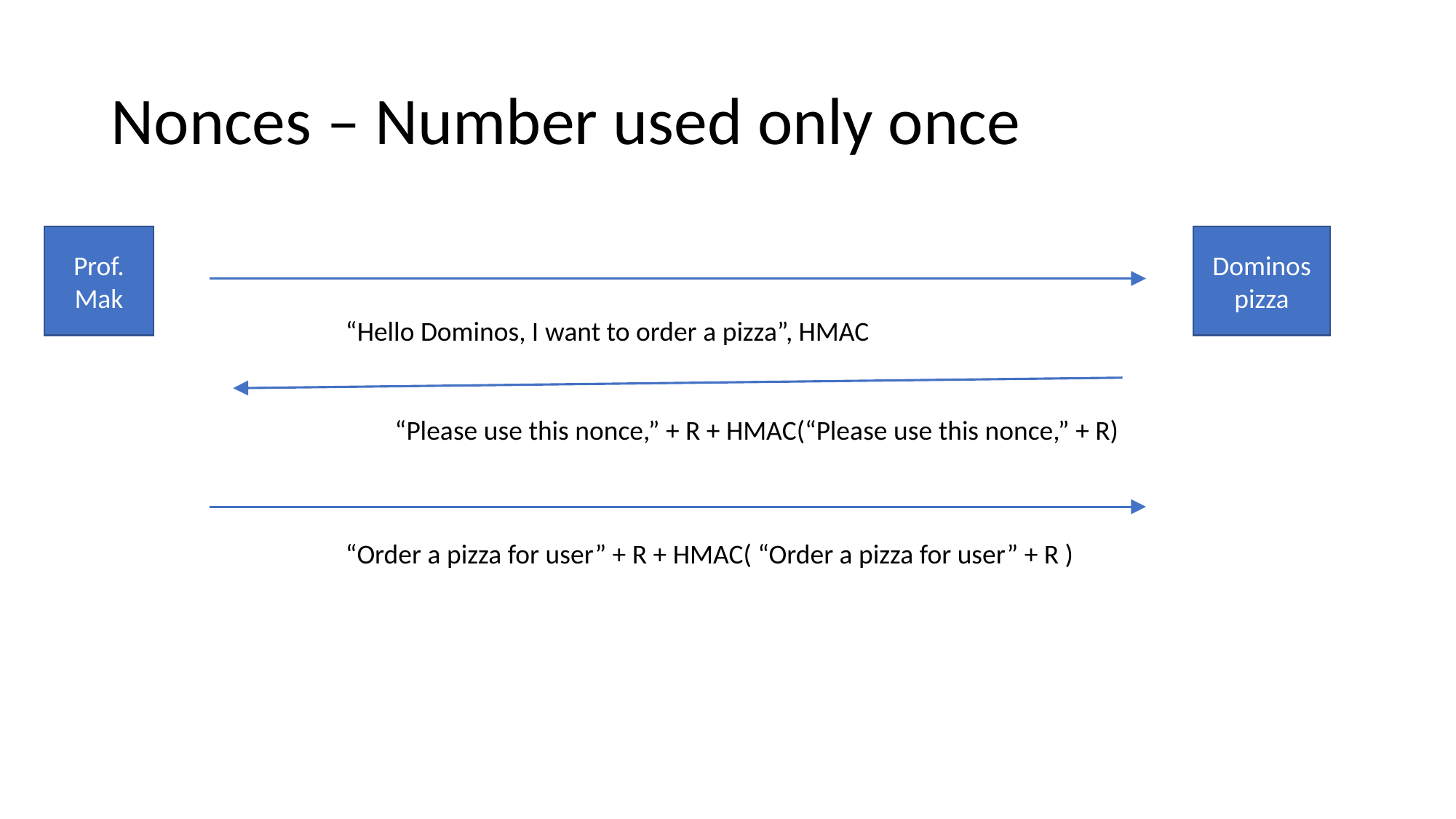

# Nonces – Number used only once
Prof. Mak
Dominos pizza
“Hello Dominos, I want to order a pizza”, HMAC
“Please use this nonce,” + R + HMAC(“Please use this nonce,” + R)
“Order a pizza for user” + R + HMAC( “Order a pizza for user” + R )